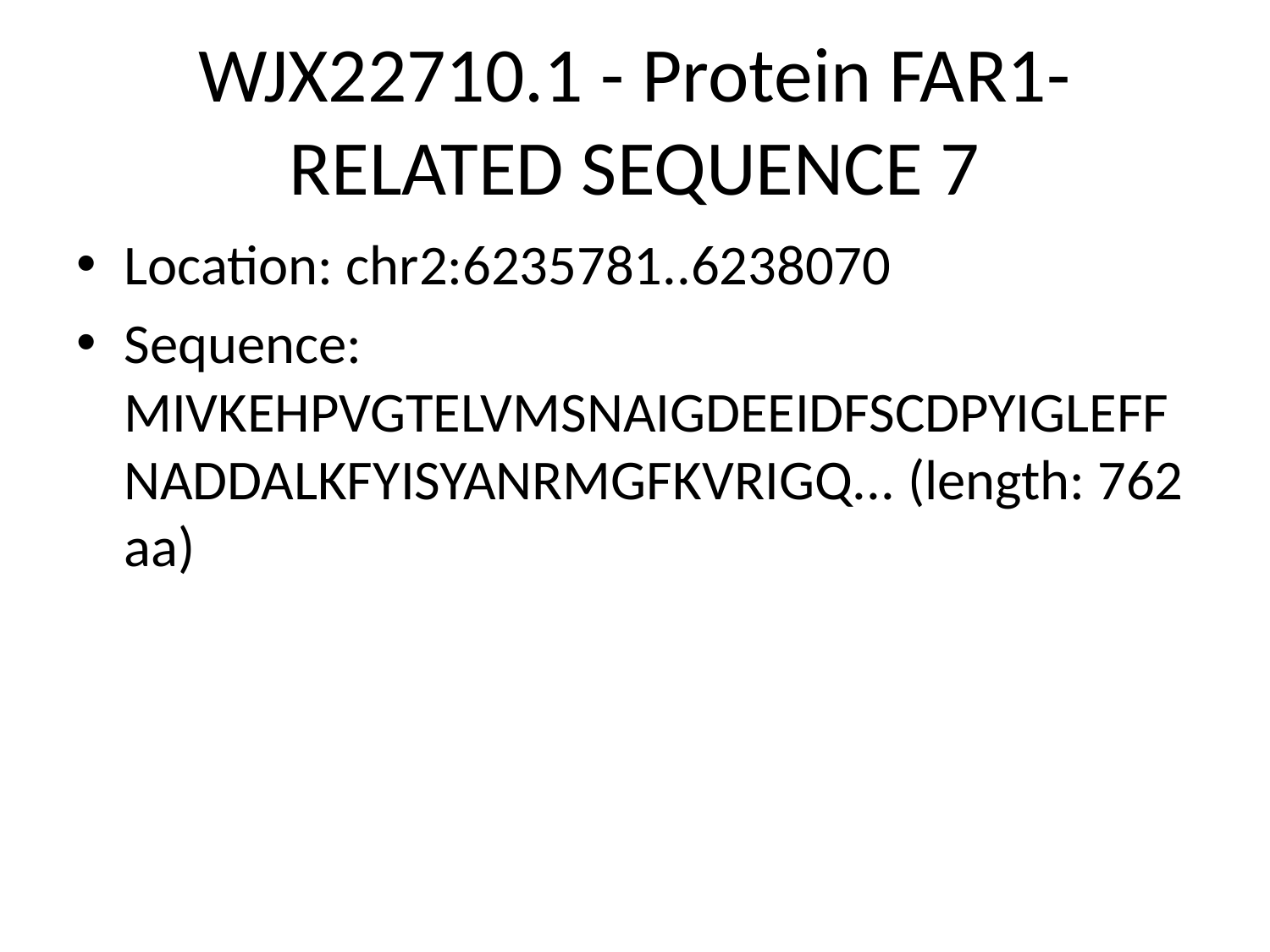

# WJX22710.1 - Protein FAR1-RELATED SEQUENCE 7
Location: chr2:6235781..6238070
Sequence: MIVKEHPVGTELVMSNAIGDEEIDFSCDPYIGLEFFNADDALKFYISYANRMGFKVRIGQ... (length: 762 aa)